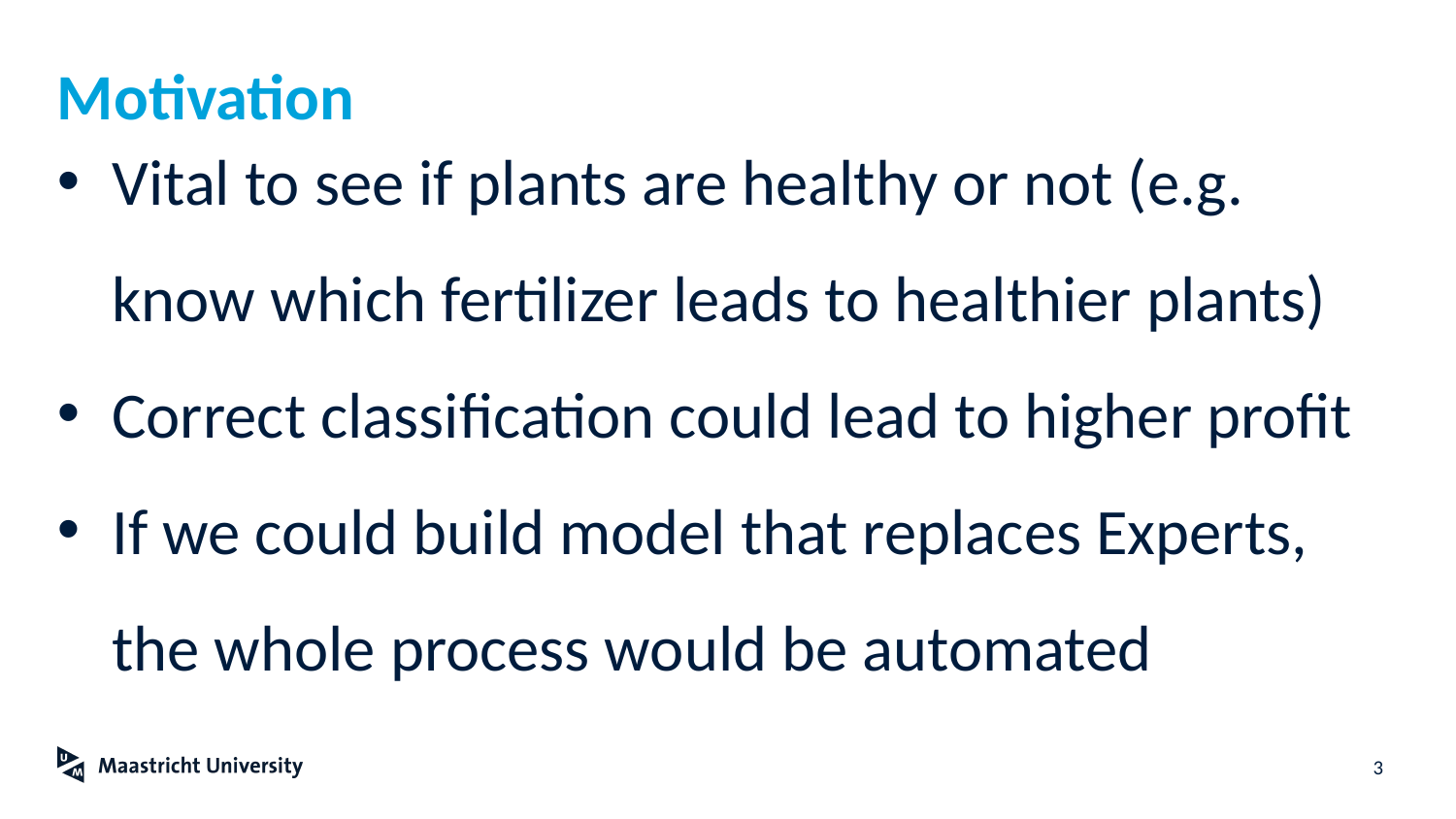

# Motivation
Vital to see if plants are healthy or not (e.g. know which fertilizer leads to healthier plants)
Correct classification could lead to higher profit
If we could build model that replaces Experts, the whole process would be automated
3